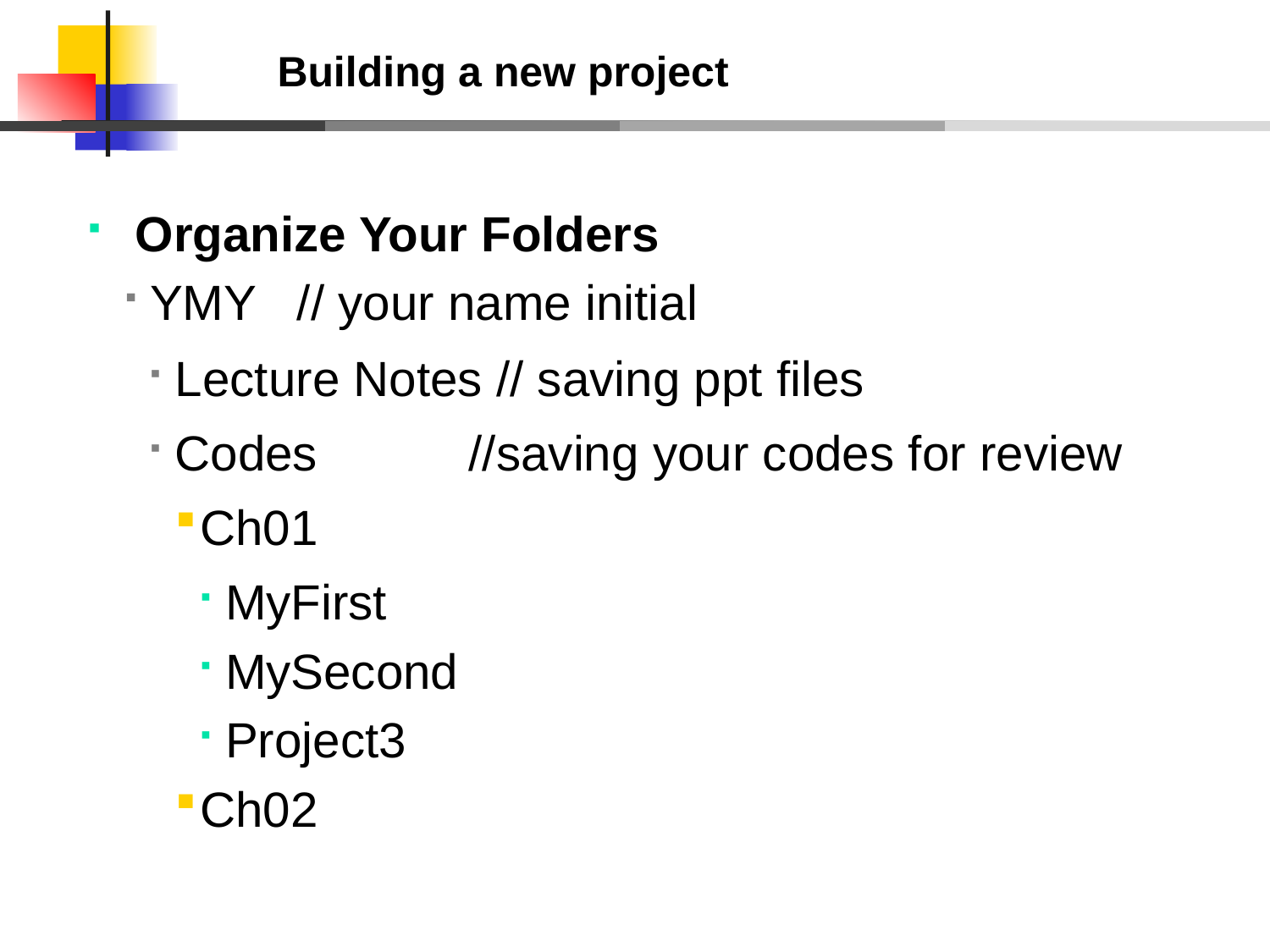

# Building a new project
Organize Your Folders
YMY   // your name initial
Lecture Notes // saving ppt files
Codes           //saving your codes for review
Ch01
MyFirst
MySecond
Project3
Ch02